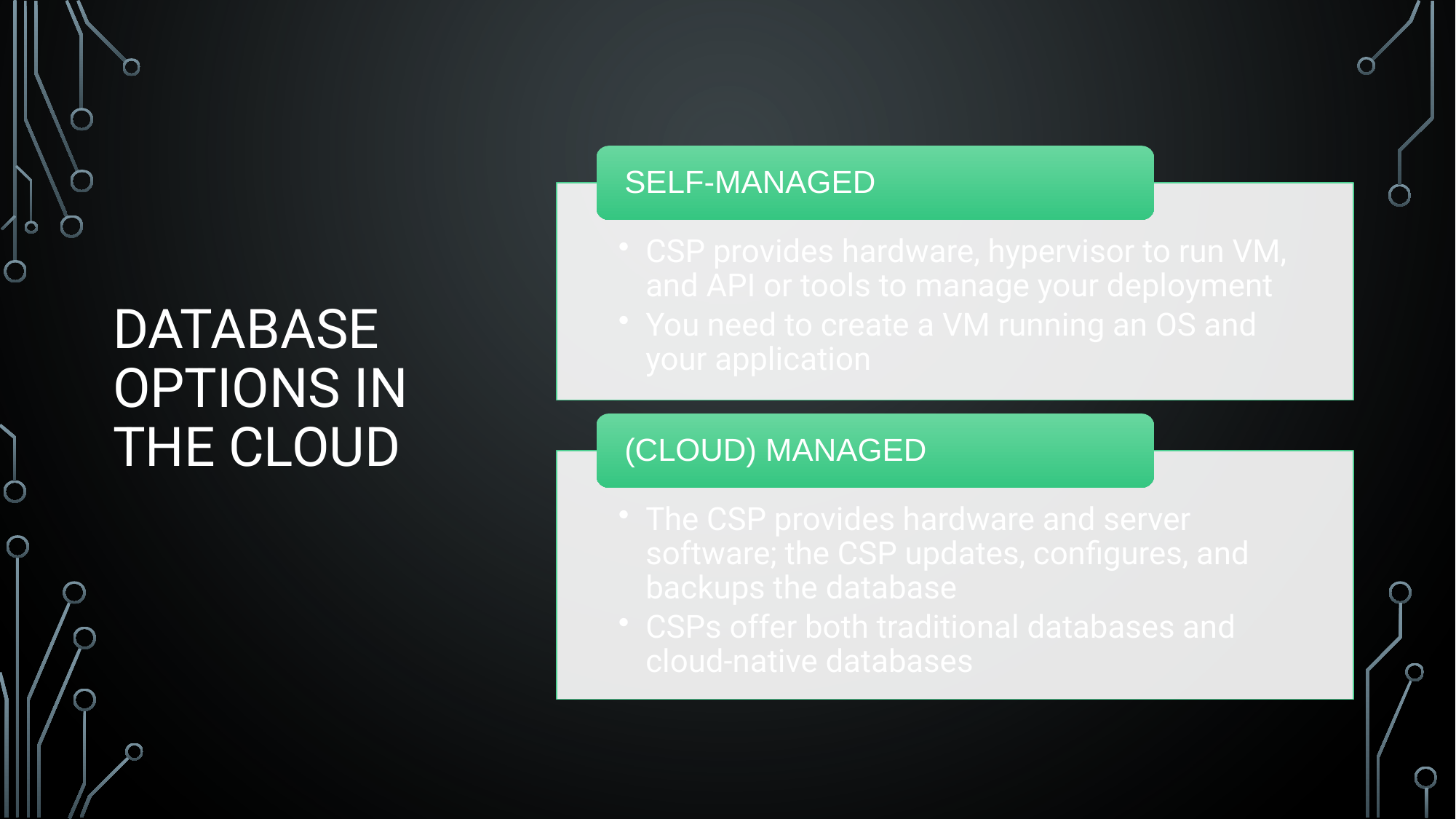

CSP provides hardware, hypervisor to run VM, and API or tools to manage your deployment
You need to create a VM running an OS and your application
SELF-MANAGED
The CSP provides hardware and server software; the CSP updates, configures, and backups the database
CSPs offer both traditional databases and cloud-native databases
(CLOUD) MANAGED
# Database Options in the Cloud